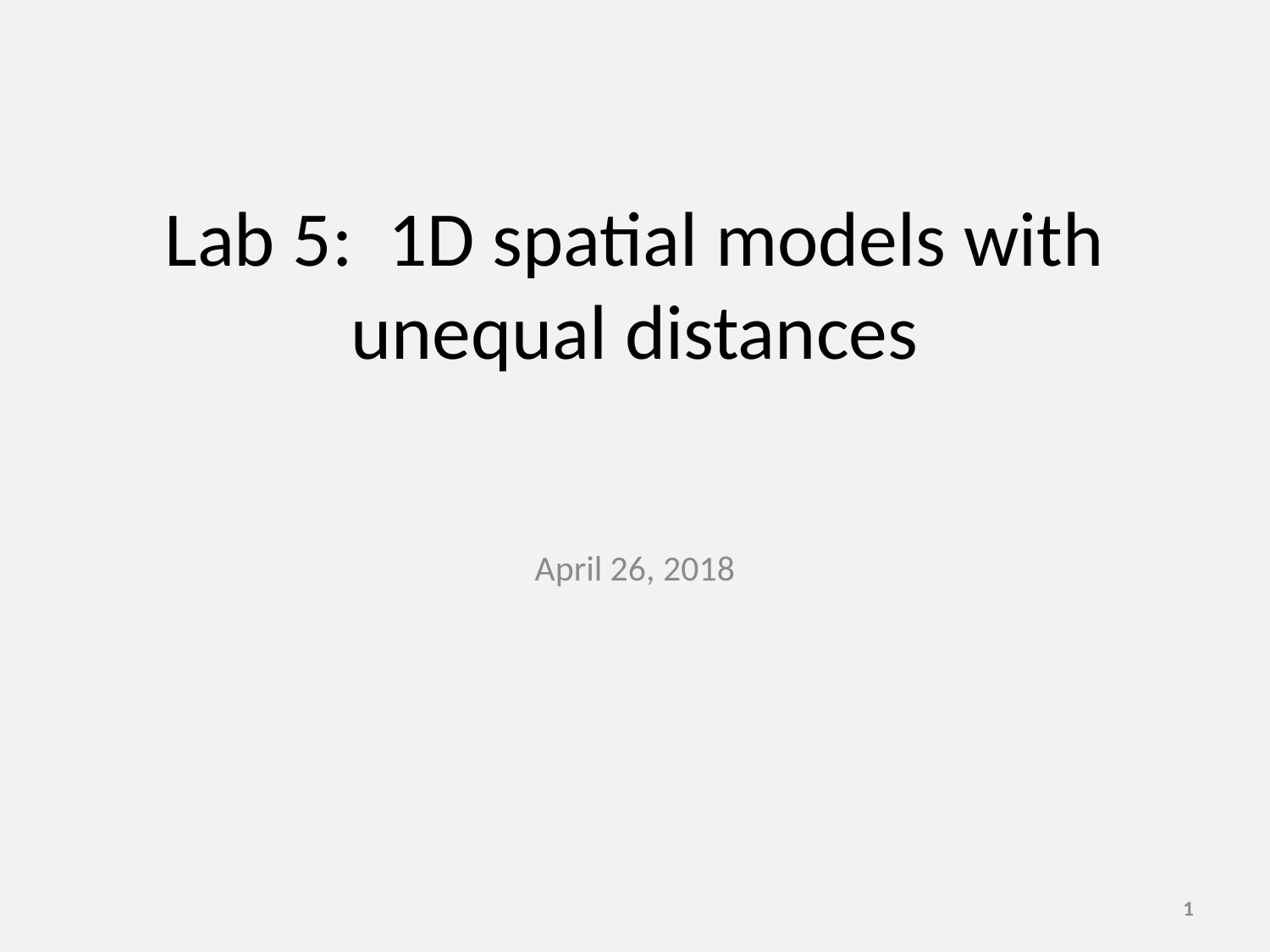

# Lab 5:  1D spatial models with unequal distances
April 26, 2018
1